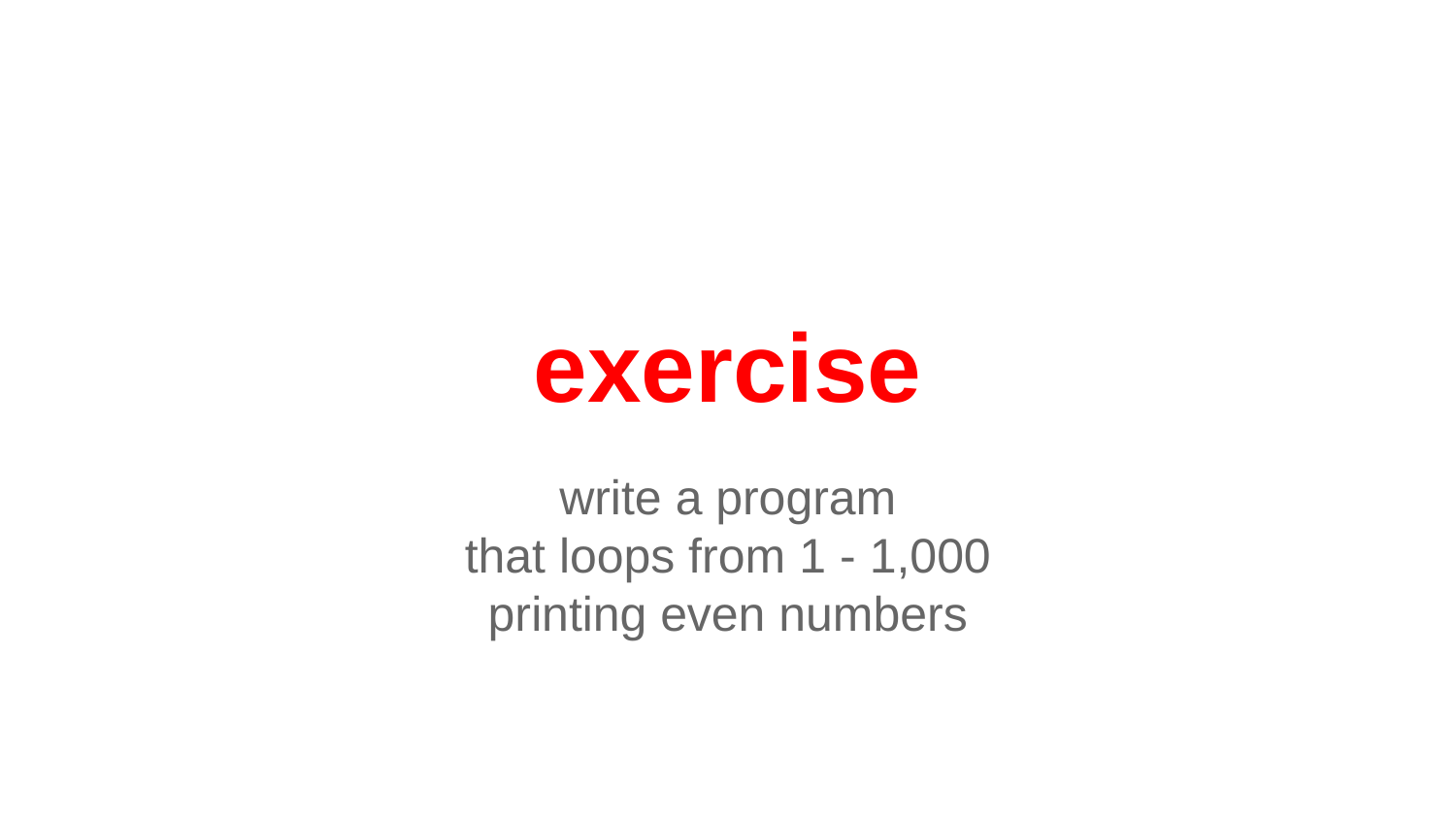

# exercise
write a program
that loops from 1 - 1,000
printing even numbers